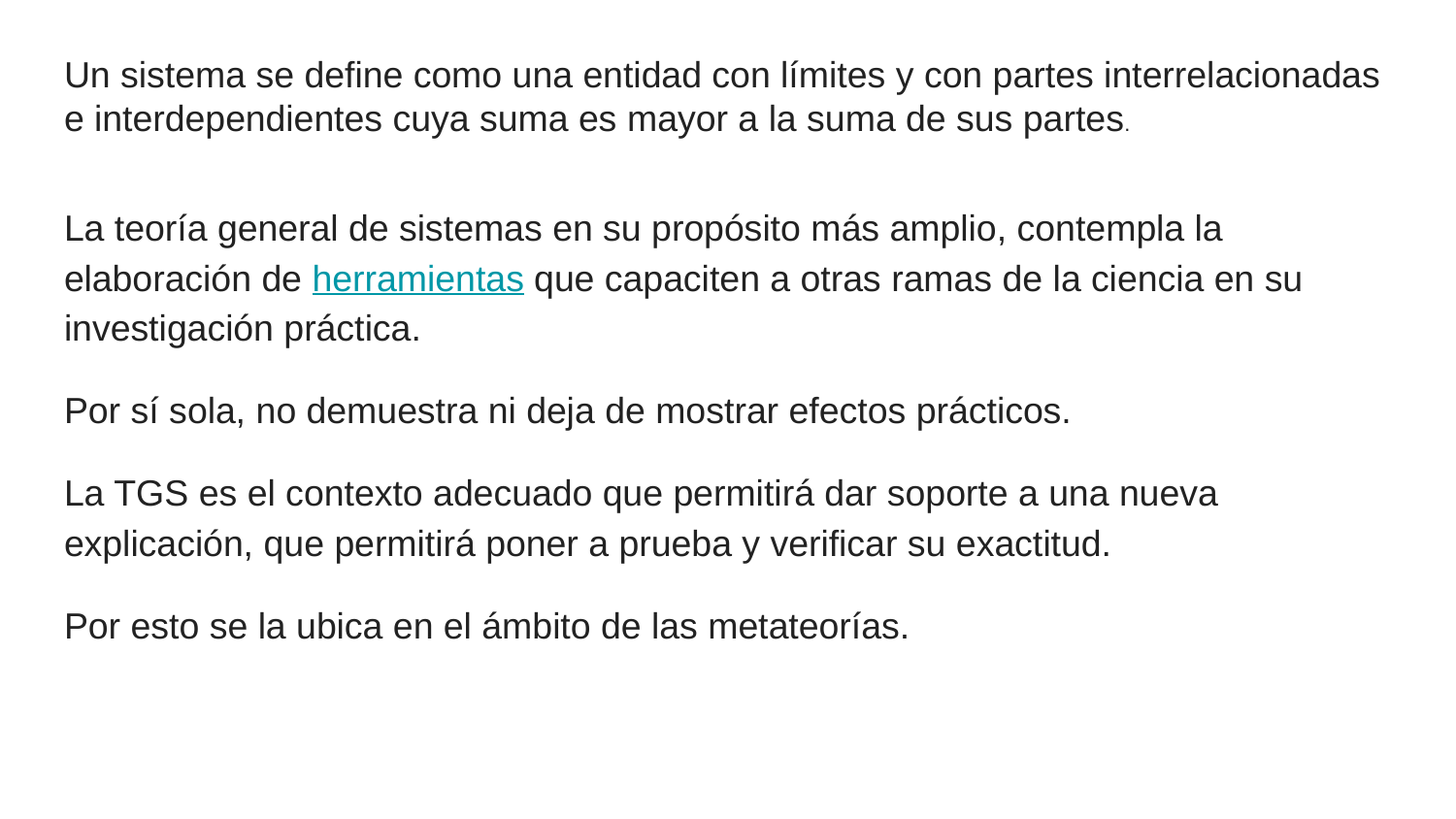

# Un sistema se define como una entidad con límites y con partes interrelacionadas e interdependientes cuya suma es mayor a la suma de sus partes.
La teoría general de sistemas en su propósito más amplio, contempla la elaboración de herramientas que capaciten a otras ramas de la ciencia en su investigación práctica.
Por sí sola, no demuestra ni deja de mostrar efectos prácticos.
La TGS es el contexto adecuado que permitirá dar soporte a una nueva explicación, que permitirá poner a prueba y verificar su exactitud.
Por esto se la ubica en el ámbito de las metateorías.